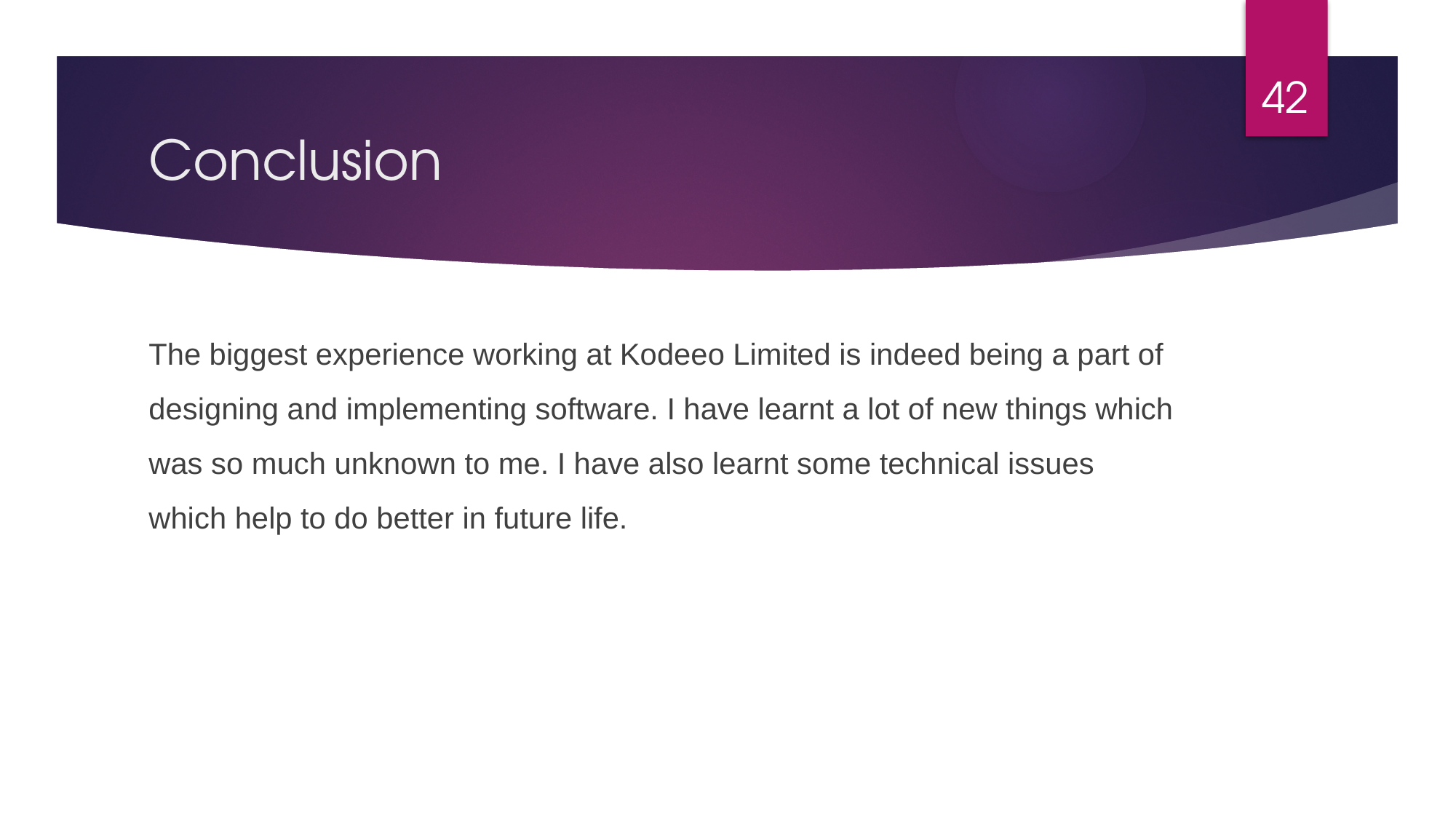

42
# Conclusion
The biggest experience working at Kodeeo Limited is indeed being a part of designing and implementing software. I have learnt a lot of new things which was so much unknown to me. I have also learnt some technical issues which help to do better in future life.